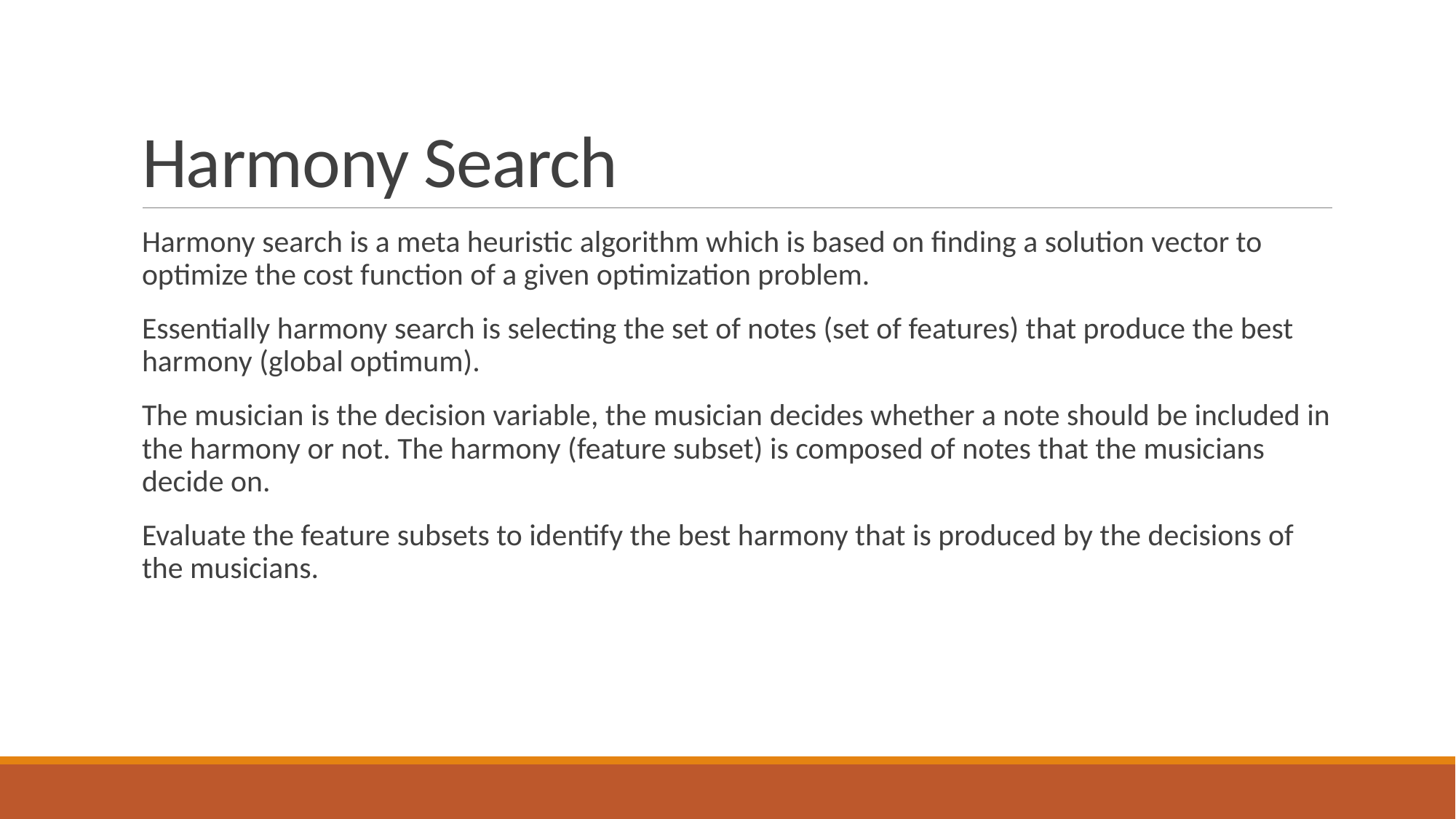

# Harmony Search
Harmony search is a meta heuristic algorithm which is based on finding a solution vector to optimize the cost function of a given optimization problem.
Essentially harmony search is selecting the set of notes (set of features) that produce the best harmony (global optimum).
The musician is the decision variable, the musician decides whether a note should be included in the harmony or not. The harmony (feature subset) is composed of notes that the musicians decide on.
Evaluate the feature subsets to identify the best harmony that is produced by the decisions of the musicians.